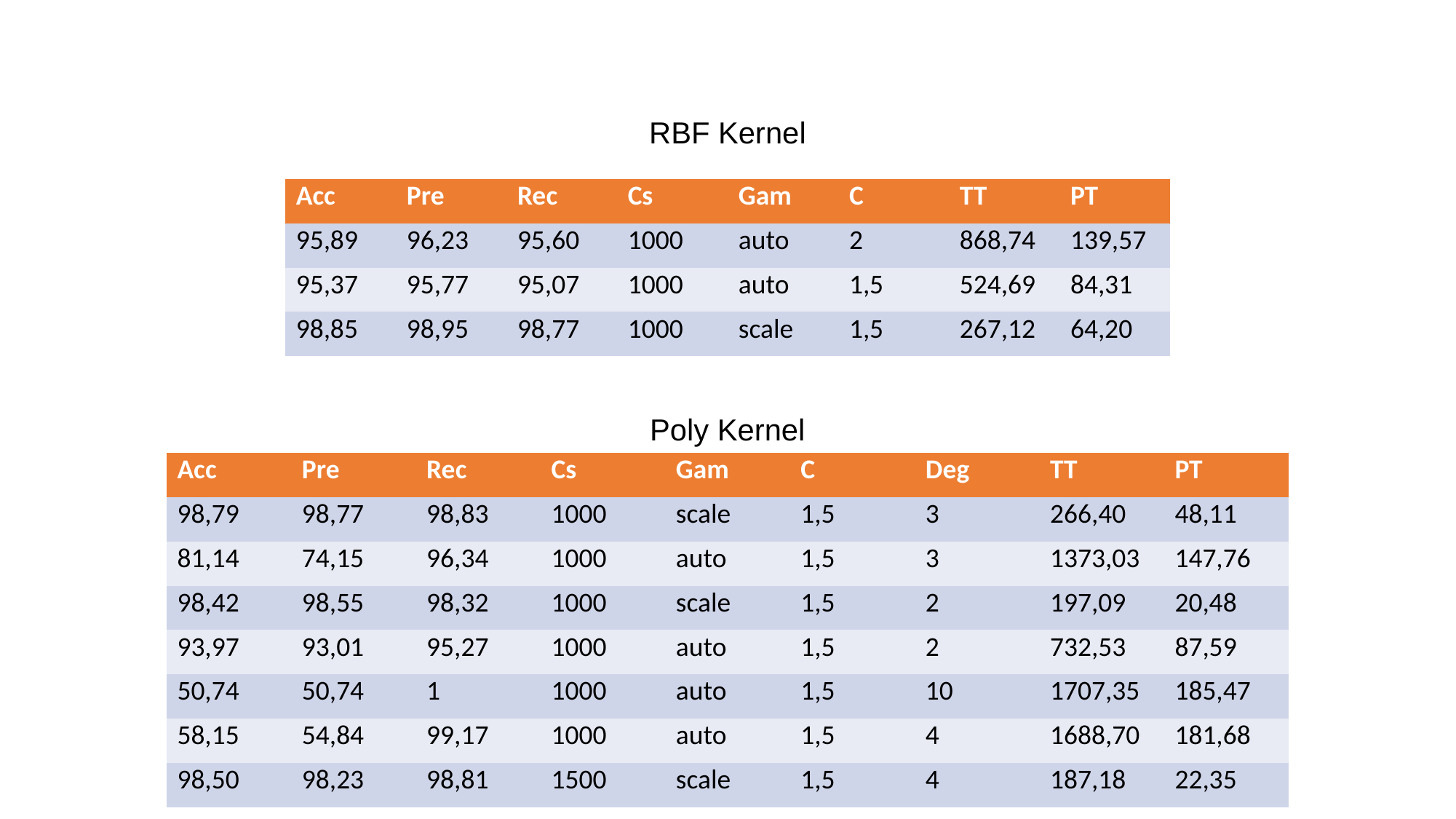

RBF Kernel
| Acc | Pre | Rec | Cs | Gam | C | TT | PT |
| --- | --- | --- | --- | --- | --- | --- | --- |
| 95,89 | 96,23 | 95,60 | 1000 | auto | 2 | 868,74 | 139,57 |
| 95,37 | 95,77 | 95,07 | 1000 | auto | 1,5 | 524,69 | 84,31 |
| 98,85 | 98,95 | 98,77 | 1000 | scale | 1,5 | 267,12 | 64,20 |
Poly Kernel
| Acc | Pre | Rec | Cs | Gam | C | Deg | TT | PT |
| --- | --- | --- | --- | --- | --- | --- | --- | --- |
| 98,79 | 98,77 | 98,83 | 1000 | scale | 1,5 | 3 | 266,40 | 48,11 |
| 81,14 | 74,15 | 96,34 | 1000 | auto | 1,5 | 3 | 1373,03 | 147,76 |
| 98,42 | 98,55 | 98,32 | 1000 | scale | 1,5 | 2 | 197,09 | 20,48 |
| 93,97 | 93,01 | 95,27 | 1000 | auto | 1,5 | 2 | 732,53 | 87,59 |
| 50,74 | 50,74 | 1 | 1000 | auto | 1,5 | 10 | 1707,35 | 185,47 |
| 58,15 | 54,84 | 99,17 | 1000 | auto | 1,5 | 4 | 1688,70 | 181,68 |
| 98,50 | 98,23 | 98,81 | 1500 | scale | 1,5 | 4 | 187,18 | 22,35 |